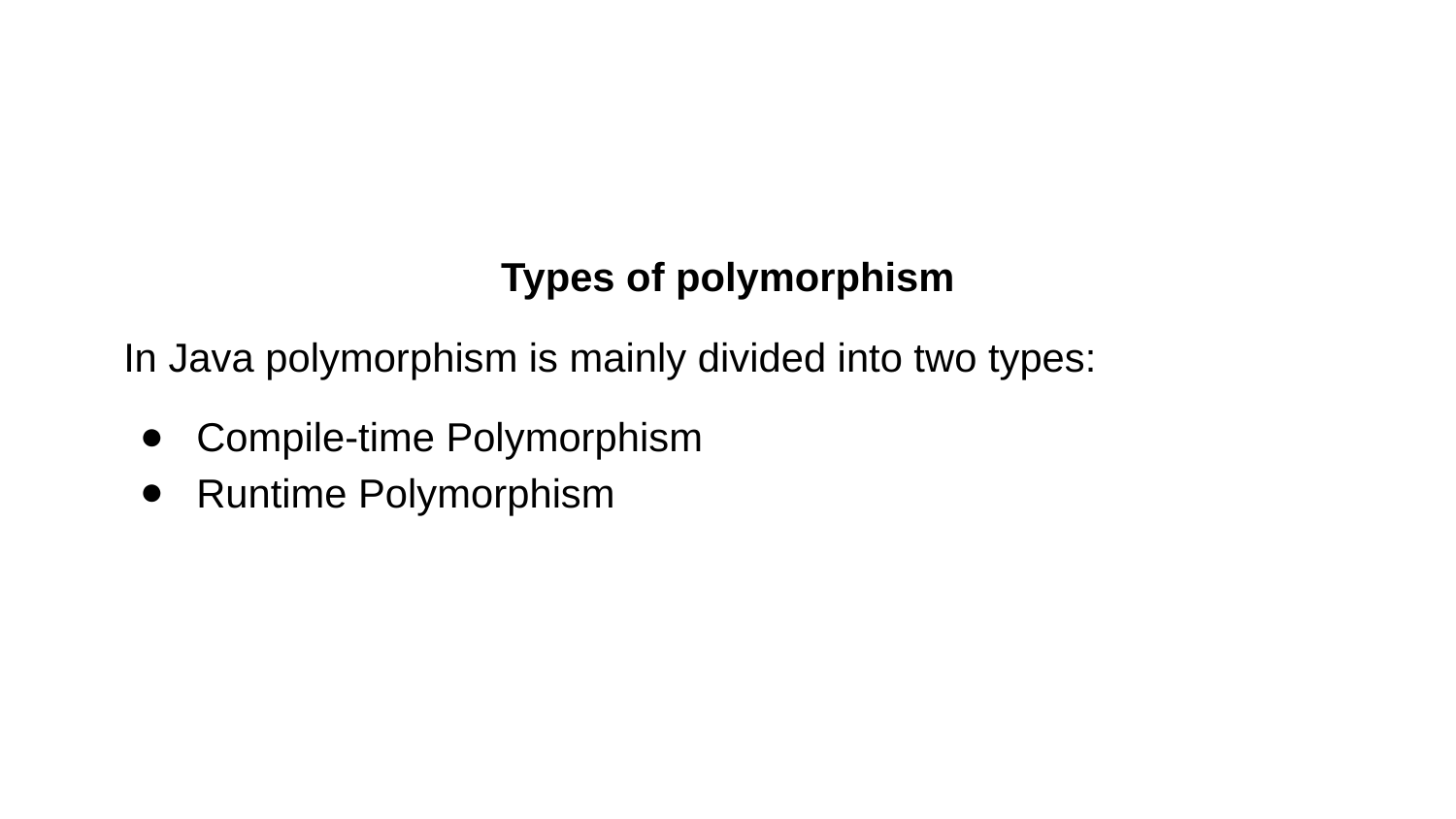

#
Types of polymorphism
In Java polymorphism is mainly divided into two types:
Compile-time Polymorphism
Runtime Polymorphism